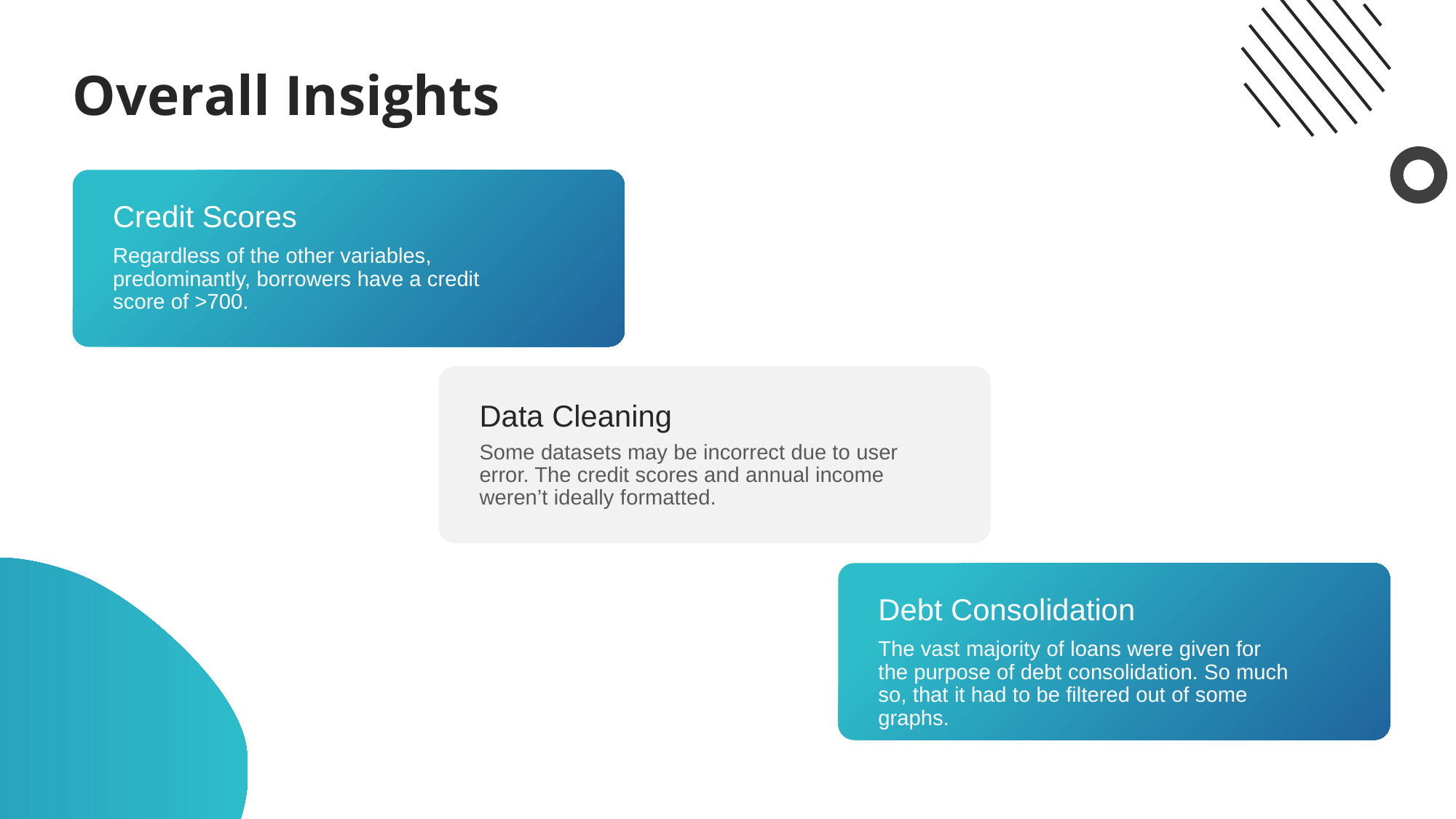

# Overall Insights

Credit Scores
Regardless of the other variables, predominantly, borrowers have a credit score of >700.

Data Cleaning
Some datasets may be incorrect due to user error. The credit scores and annual income weren’t ideally formatted.

Debt Consolidation
The vast majority of loans were given for the purpose of debt consolidation. So much so, that it had to be filtered out of some graphs.